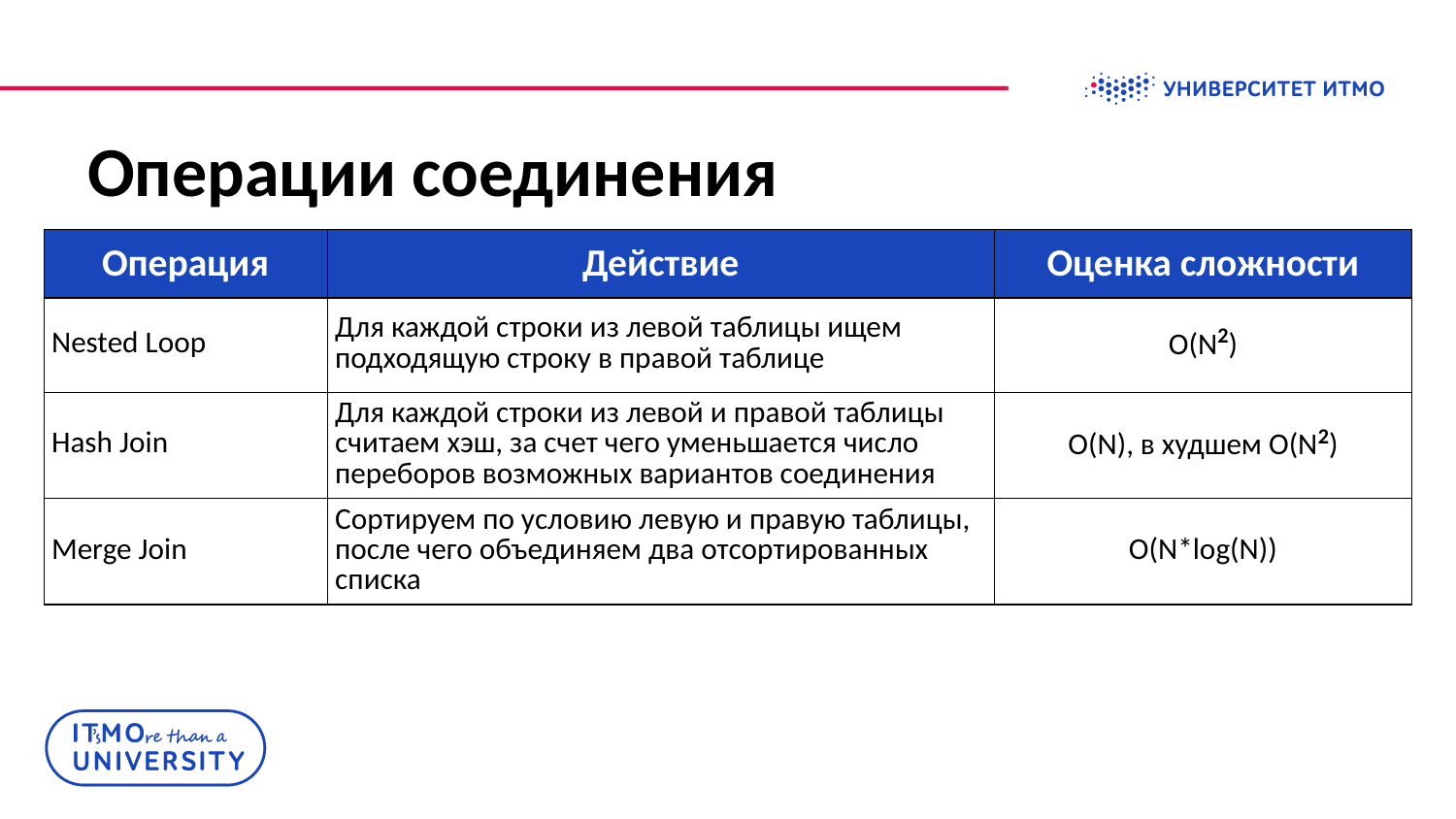

# Операции соединения
| Операция | Действие | Оценка сложности |
| --- | --- | --- |
| Nested Loop | Для каждой строки из левой таблицы ищем подходящую строку в правой таблице | O(N2) |
| Hash Join | Для каждой строки из левой и правой таблицы считаем хэш, за счет чего уменьшается число переборов возможных вариантов соединения | O(N), в худшем O(N2) |
| Merge Join | Сортируем по условию левую и правую таблицы, после чего объединяем два отсортированных списка | O(N\*log(N)) |